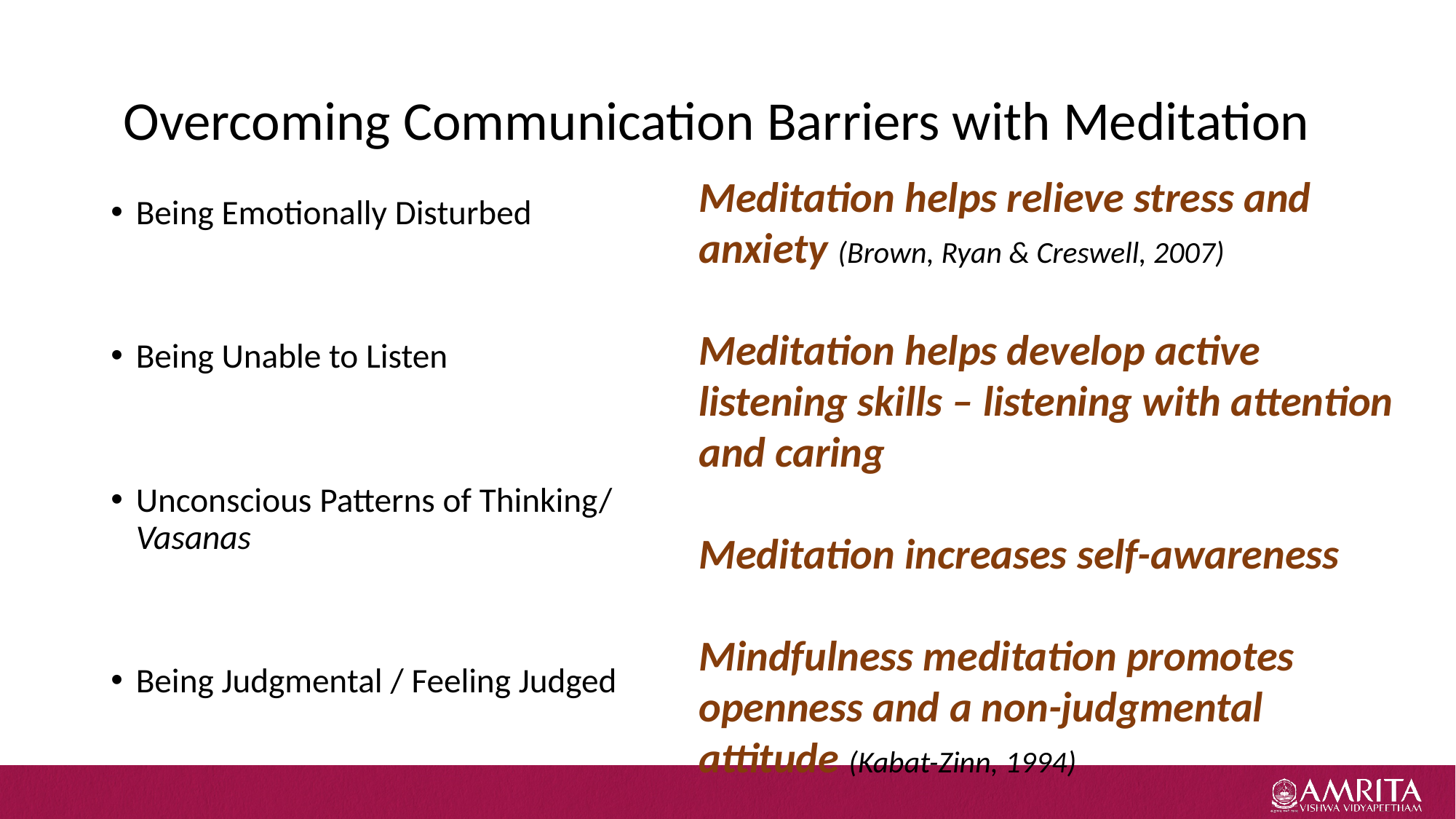

# Overcoming Communication Barriers with Meditation
Meditation helps relieve stress and anxiety (Brown, Ryan & Creswell, 2007)

Meditation helps develop active listening skills – listening with attention and caring

Meditation increases self-awareness

Mindfulness meditation promotes openness and a non-judgmental attitude (Kabat-Zinn, 1994)

Being Emotionally Disturbed

Being Unable to Listen

Unconscious Patterns of Thinking/ Vasanas

Being Judgmental / Feeling Judged

MA OM Mastery Over Mind